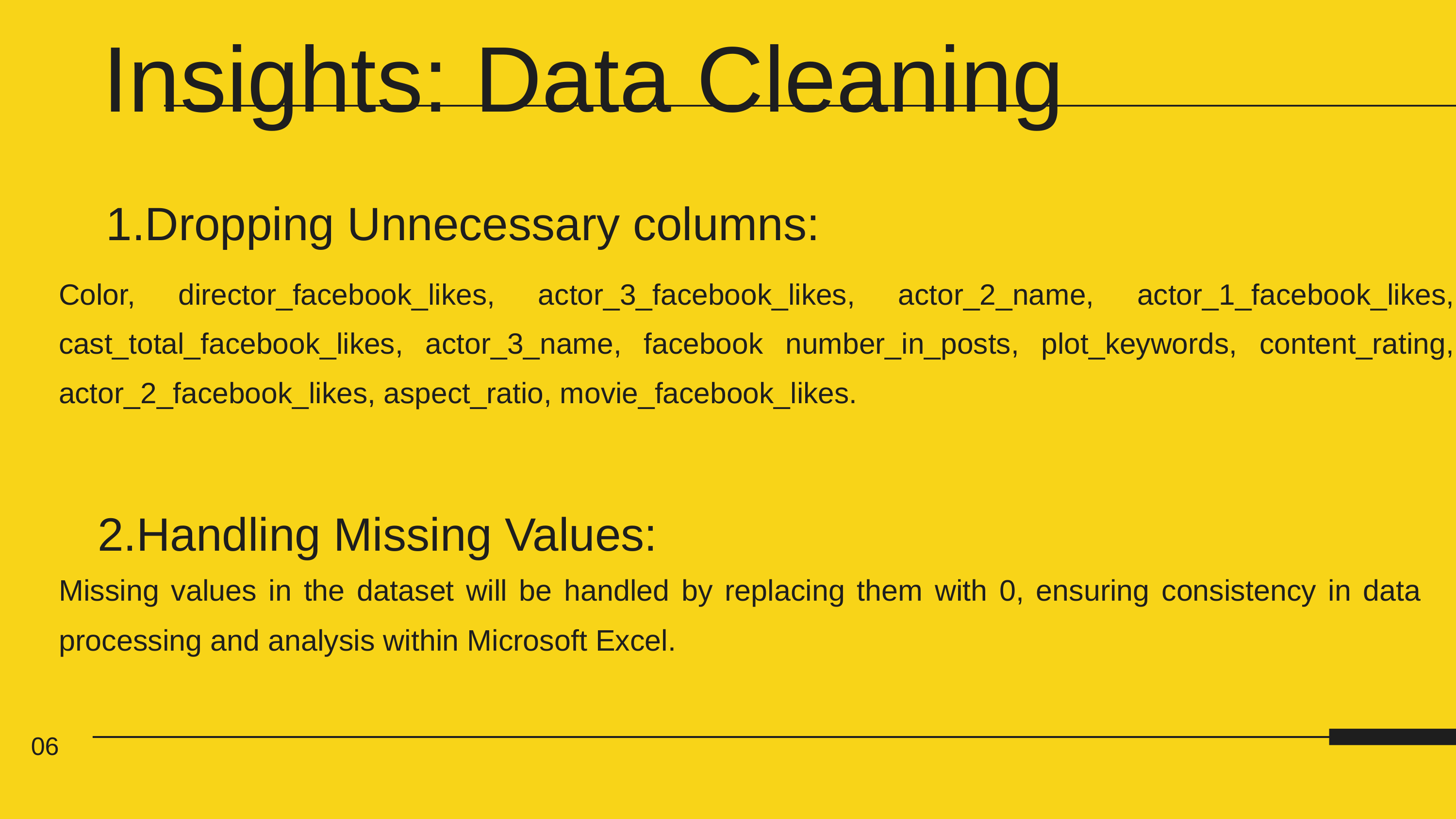

Insights: Data Cleaning

1.Dropping Unnecessary columns:
Color, director_facebook_likes, actor_3_facebook_likes, actor_2_name, actor_1_facebook_likes, cast_total_facebook_likes, actor_3_name, facebook number_in_posts, plot_keywords, content_rating, actor_2_facebook_likes, aspect_ratio, movie_facebook_likes.
2.Handling Missing Values:
Missing values in the dataset will be handled by replacing them with 0, ensuring consistency in data processing and analysis within Microsoft Excel.
06